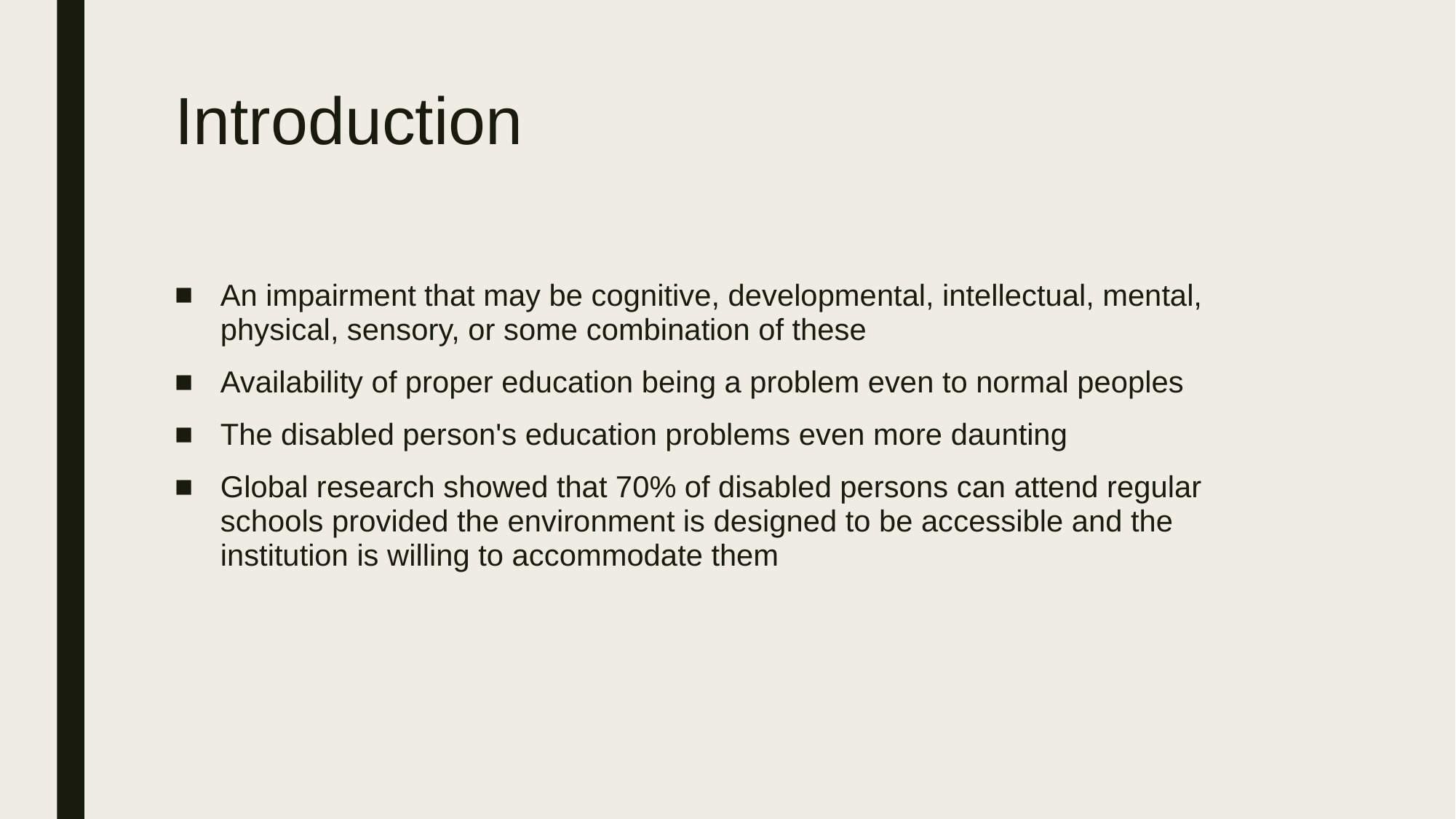

# Introduction
An impairment that may be cognitive, developmental, intellectual, mental, physical, sensory, or some combination of these
Availability of proper education being a problem even to normal peoples
The disabled person's education problems even more daunting
Global research showed that 70% of disabled persons can attend regular schools provided the environment is designed to be accessible and the institution is willing to accommodate them